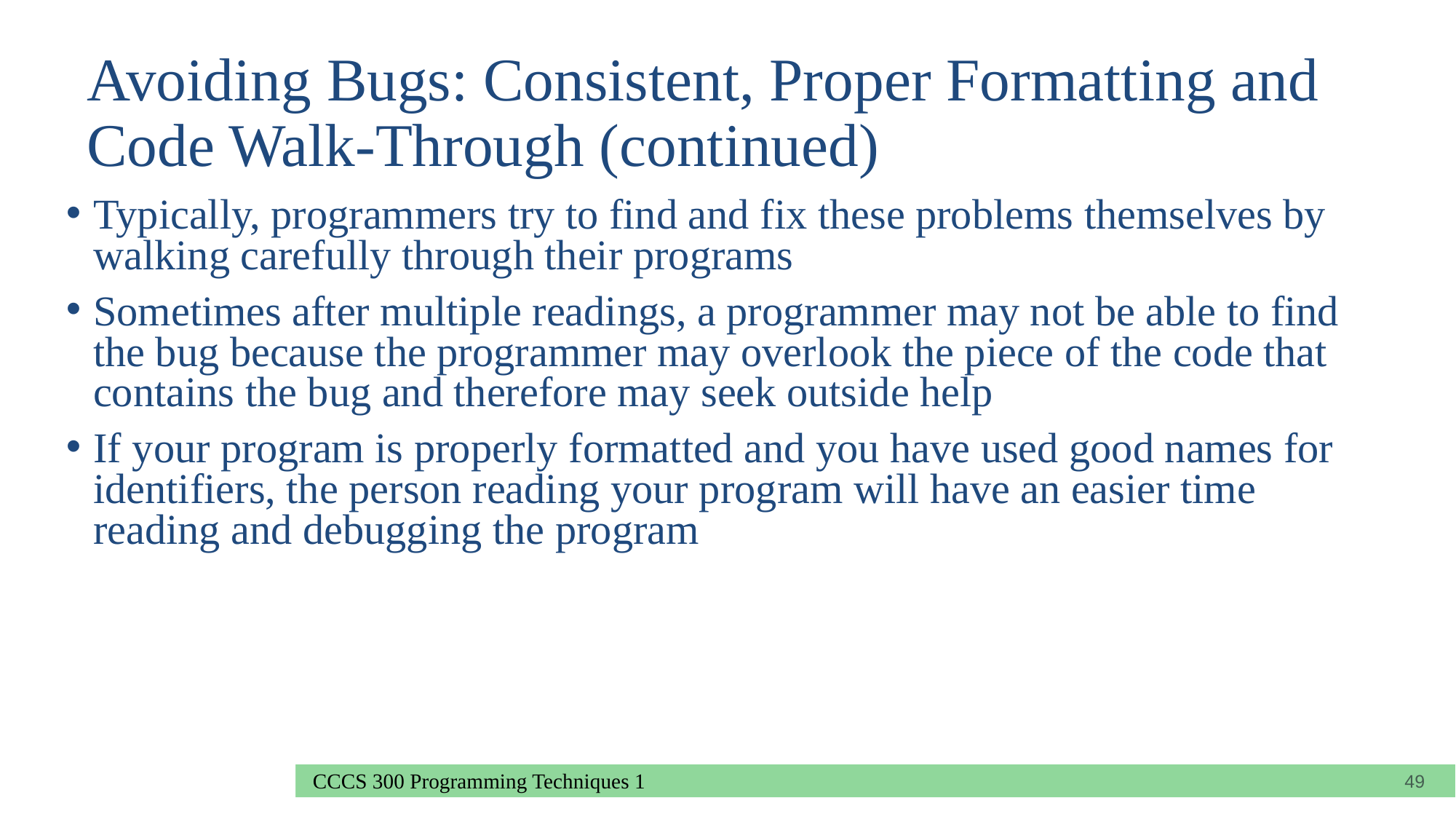

Avoiding Bugs: Consistent, Proper Formatting and Code Walk-Through (continued)
Typically, programmers try to find and fix these problems themselves by walking carefully through their programs
Sometimes after multiple readings, a programmer may not be able to find the bug because the programmer may overlook the piece of the code that contains the bug and therefore may seek outside help
If your program is properly formatted and you have used good names for identifiers, the person reading your program will have an easier time reading and debugging the program
49
CCCS 300 Programming Techniques 1